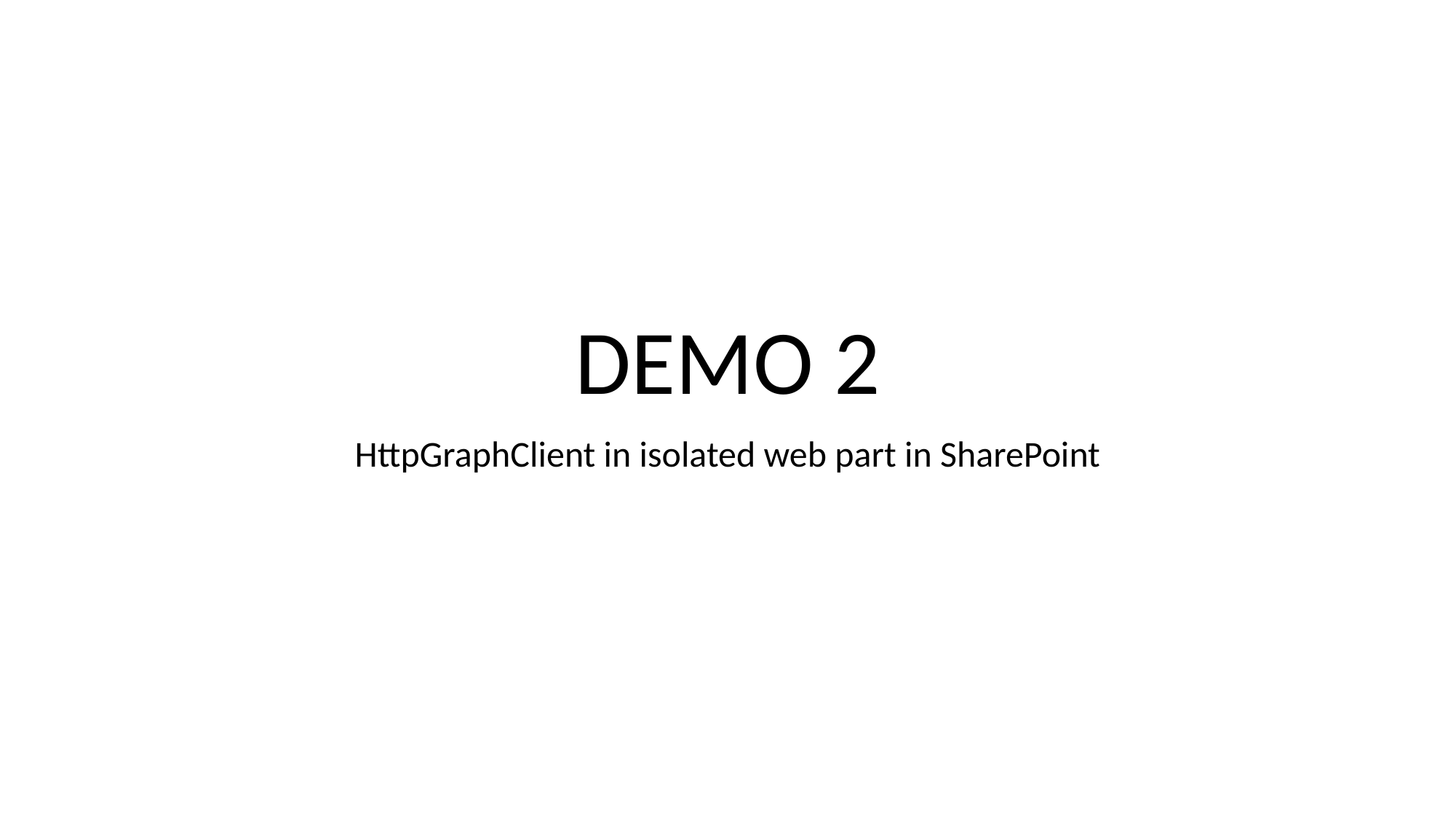

# DEMO 2
HttpGraphClient in isolated web part in SharePoint